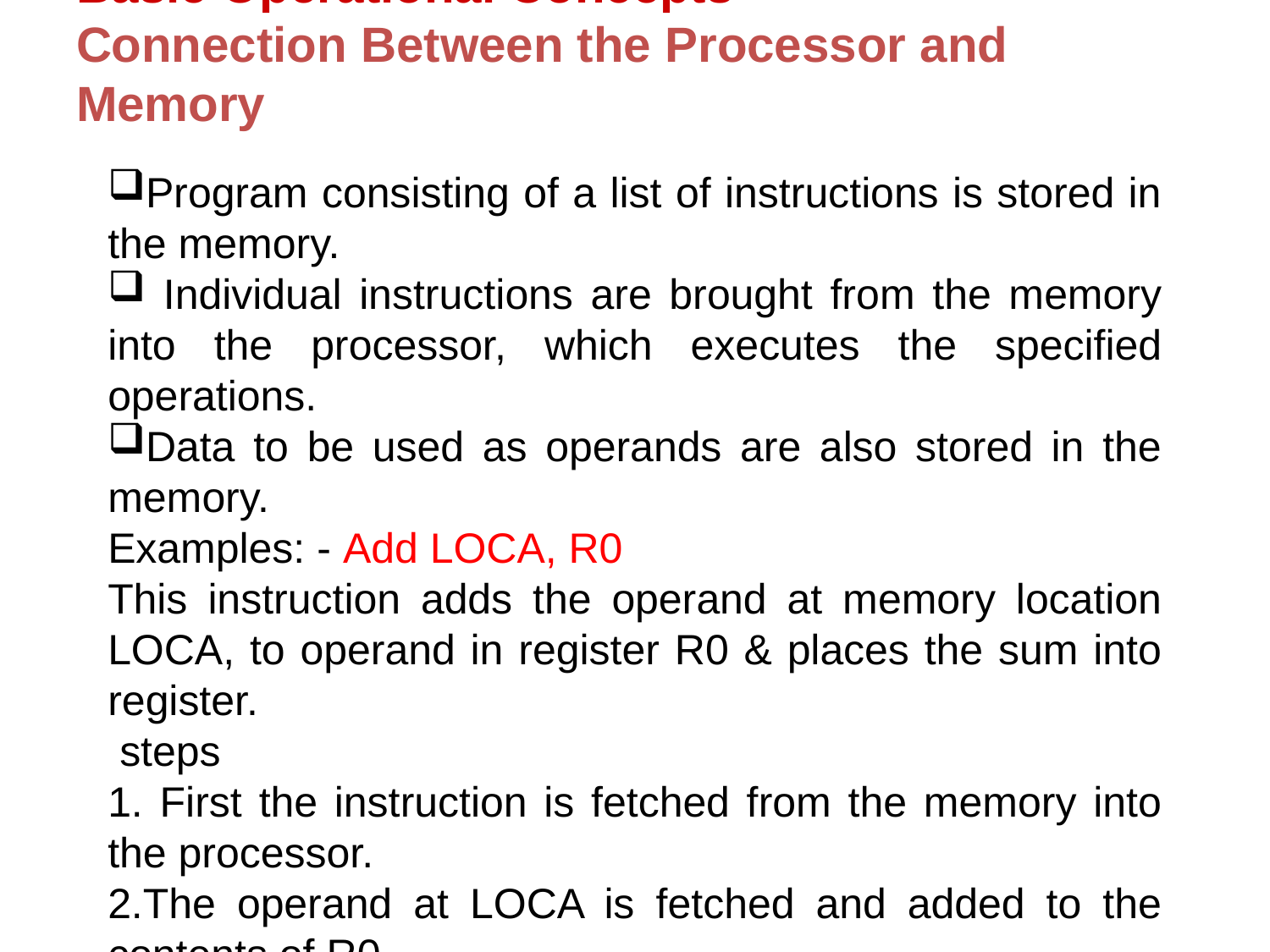

Basic Operational Concepts
Connection Between the Processor and Memory
Program consisting of a list of instructions is stored in the memory.
 Individual instructions are brought from the memory into the processor, which executes the specified operations.
Data to be used as operands are also stored in the memory.
Examples: - Add LOCA, R0
This instruction adds the operand at memory location LOCA, to operand in register R0 & places the sum into register.
 steps
1. First the instruction is fetched from the memory into the processor.
2.The operand at LOCA is fetched and added to the contents of R0
3.Finally the resulting sum is stored in the register R0

tivity in a computer is governed by instruction. To perform a given task an appropriate program consisting of a list of uctions is stored in the memory. Individual instructions are brought from the memory into the processor, which executes the specified operations. Data to be  stored are also stored in the memory.

Examples: - Add LOCA operand at LOCA is fetched and added to the contents of R0Finally the resulting sum is stored in the register R0

The preceding add instruction combines a memory access operation with an ALU
Operations.  In  some  other  type  of  computers,  these  two  types  of  operations  are  performed  by separate instructions for performance reasons.
Load  LOCA, R1